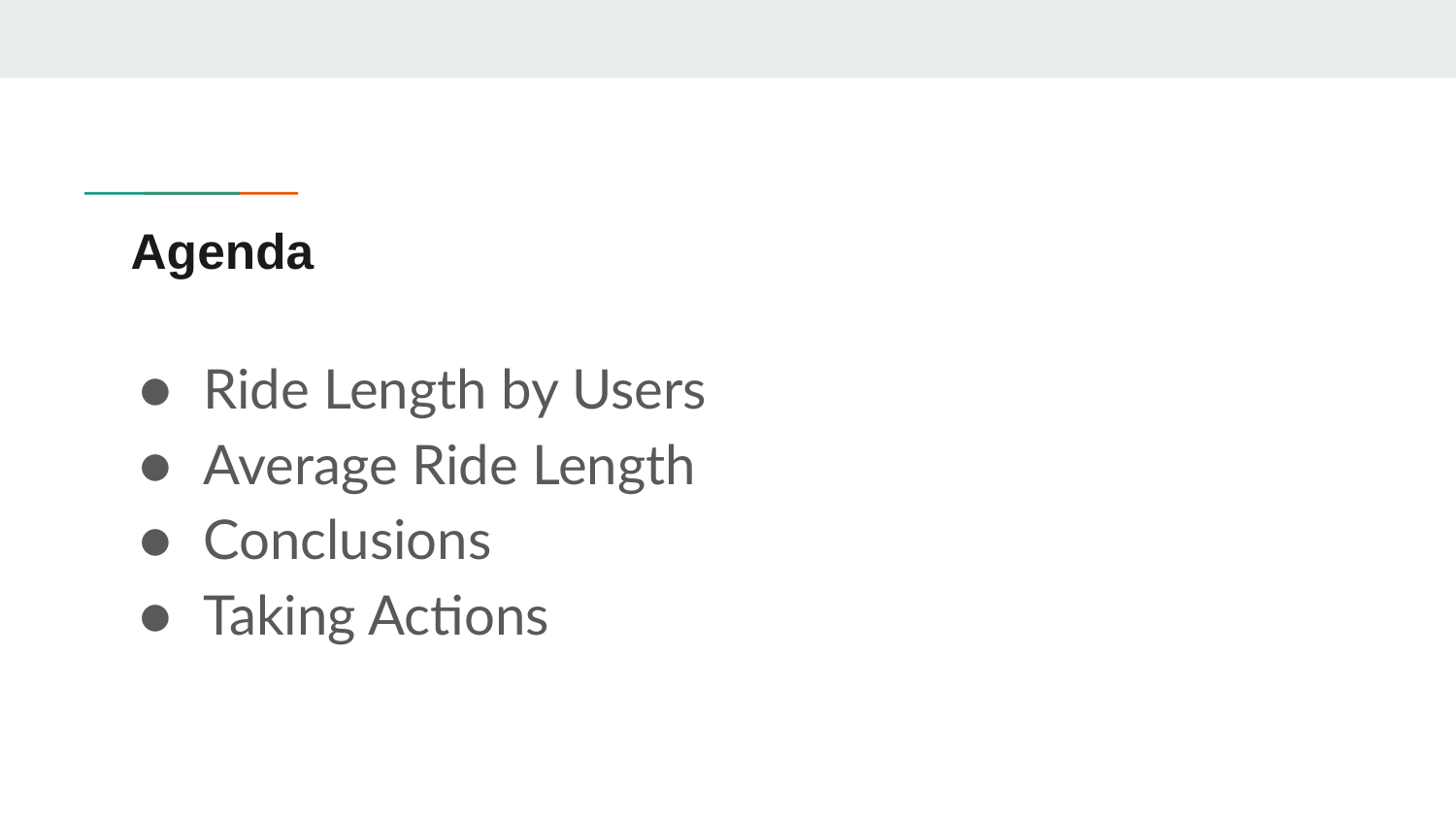

# Agenda
Ride Length by Users
Average Ride Length
Conclusions
Taking Actions